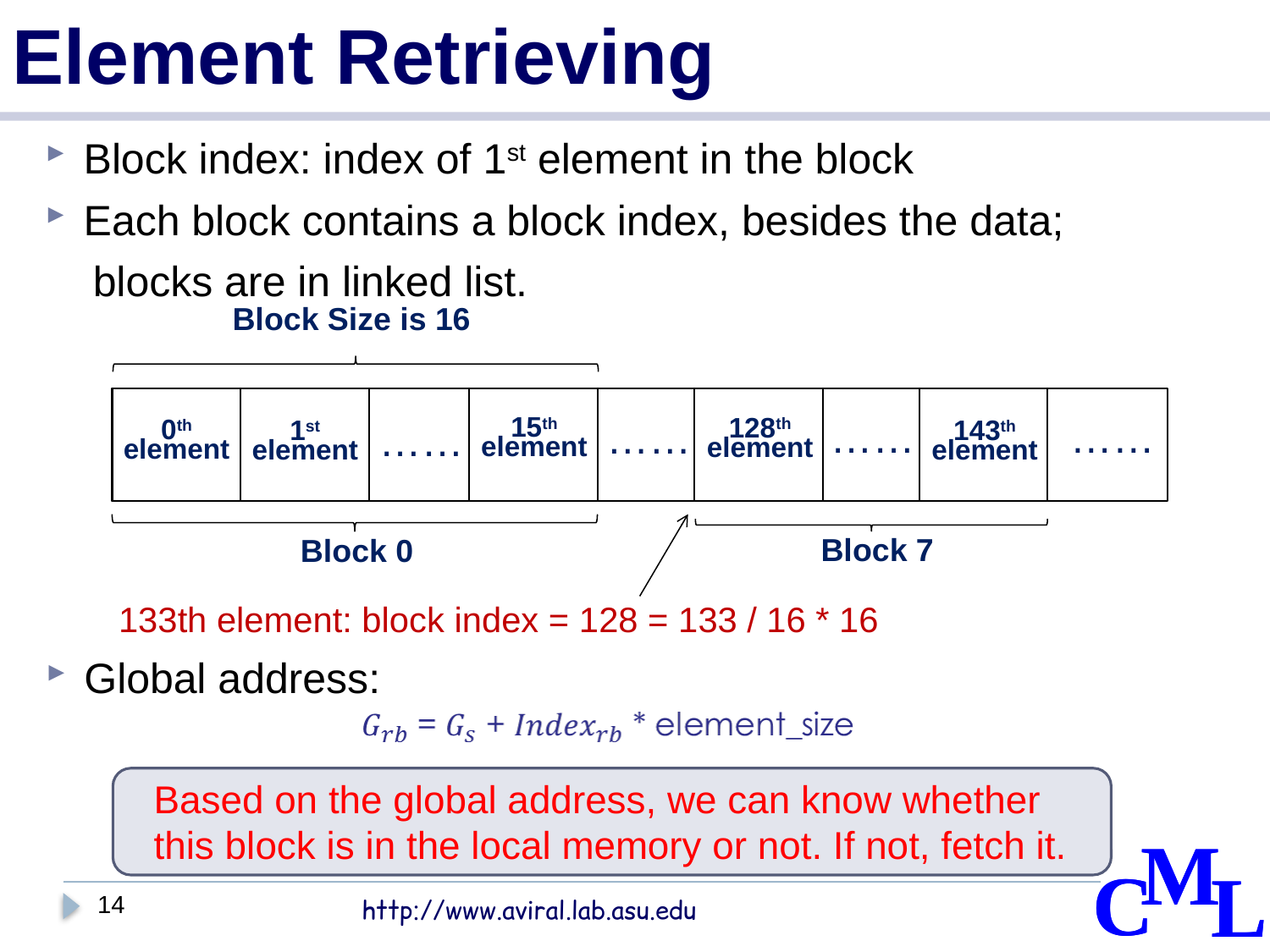

# Element Retrieving

Block index: index of 1st element in the block
Each block contains a block index, besides the data;
    blocks are in linked list.

Block Size is 16

……
……
……
……
15th element
128th element
0th element
1st element
143th element
Block 7
Block 0
133th element: block index = 128 = 133 / 16 * 16
Global address:

Based on the global address, we can know whether this block is in the local memory or not. If not, fetch it.
14